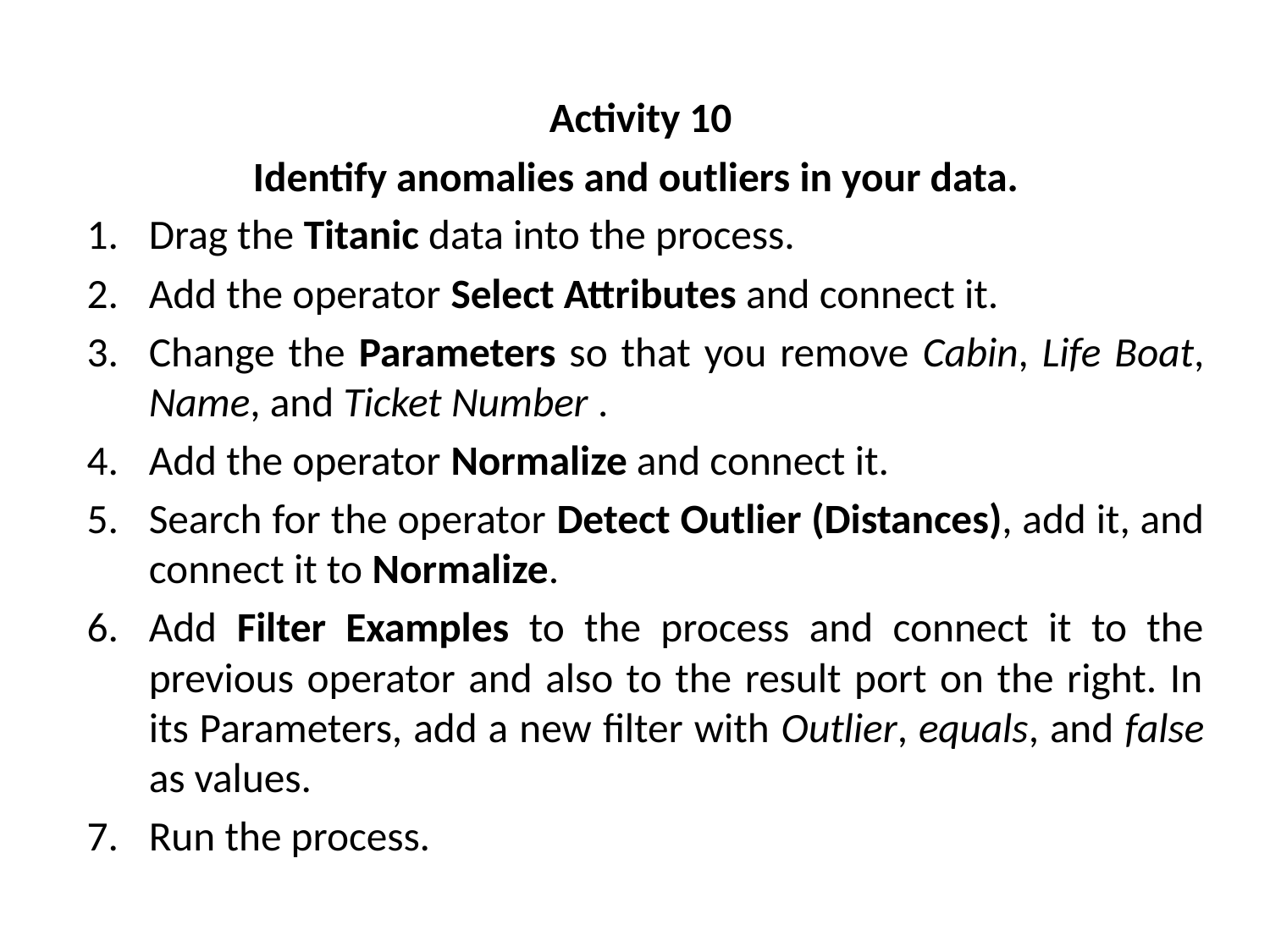

Activity 10
Identify anomalies and outliers in your data.
Drag the Titanic data into the process.
Add the operator Select Attributes and connect it.
Change the Parameters so that you remove Cabin, Life Boat, Name, and Ticket Number .
Add the operator Normalize and connect it.
Search for the operator Detect Outlier (Distances), add it, and connect it to Normalize.
Add Filter Examples to the process and connect it to the previous operator and also to the result port on the right. In its Parameters, add a new filter with Outlier, equals, and false as values.
Run the process.